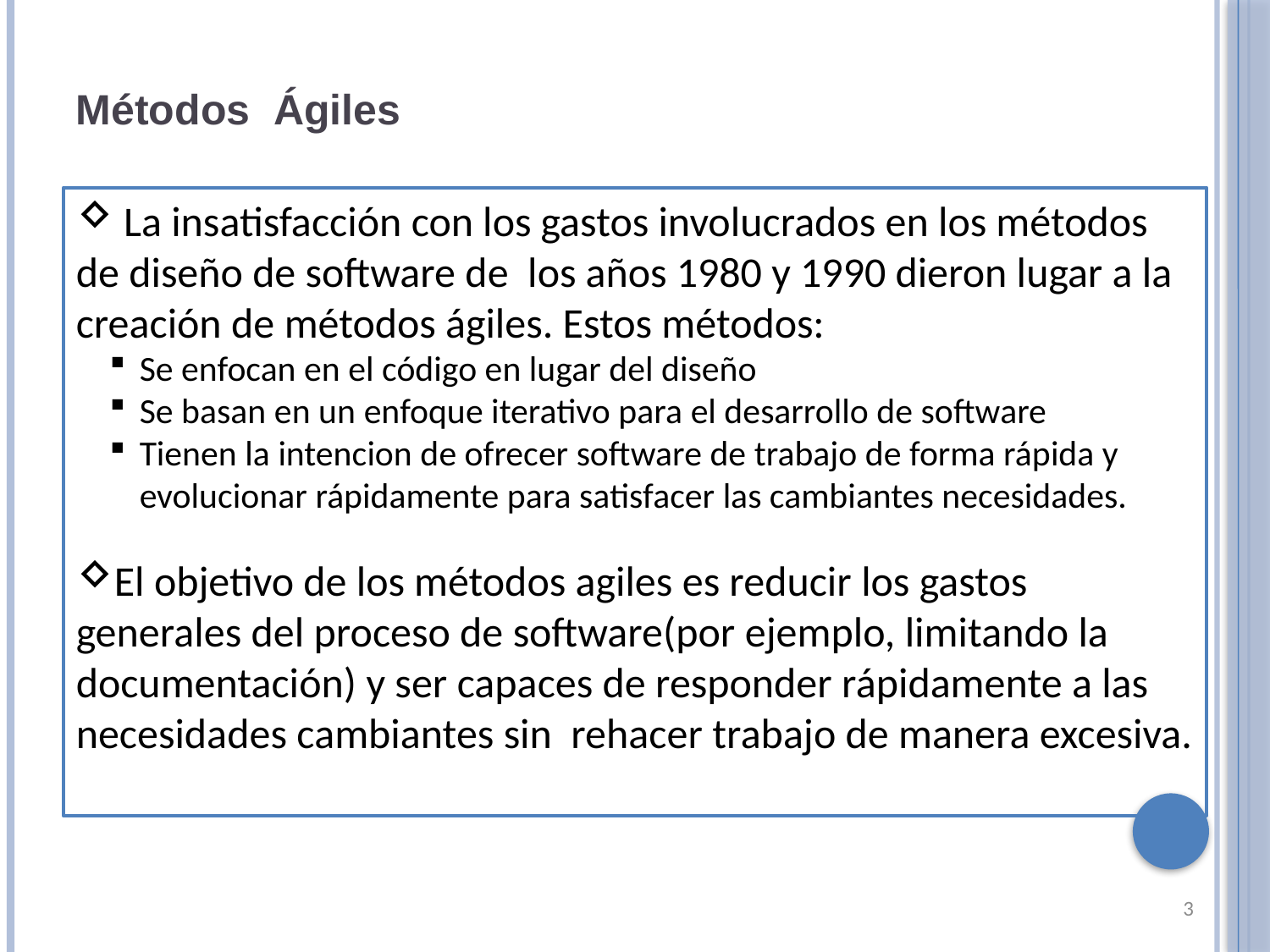

Métodos  Ágiles
 La insatisfacción con los gastos involucrados en los métodos de diseño de software de  los años 1980 y 1990 dieron lugar a la creación de métodos ágiles. Estos métodos:
Se enfocan en el código en lugar del diseño
Se basan en un enfoque iterativo para el desarrollo de software
Tienen la intencion de ofrecer software de trabajo de forma rápida y evolucionar rápidamente para satisfacer las cambiantes necesidades.

El objetivo de los métodos agiles es reducir los gastos generales del proceso de software(por ejemplo, limitando la documentación) y ser capaces de responder rápidamente a las necesidades cambiantes sin  rehacer trabajo de manera excesiva.
3